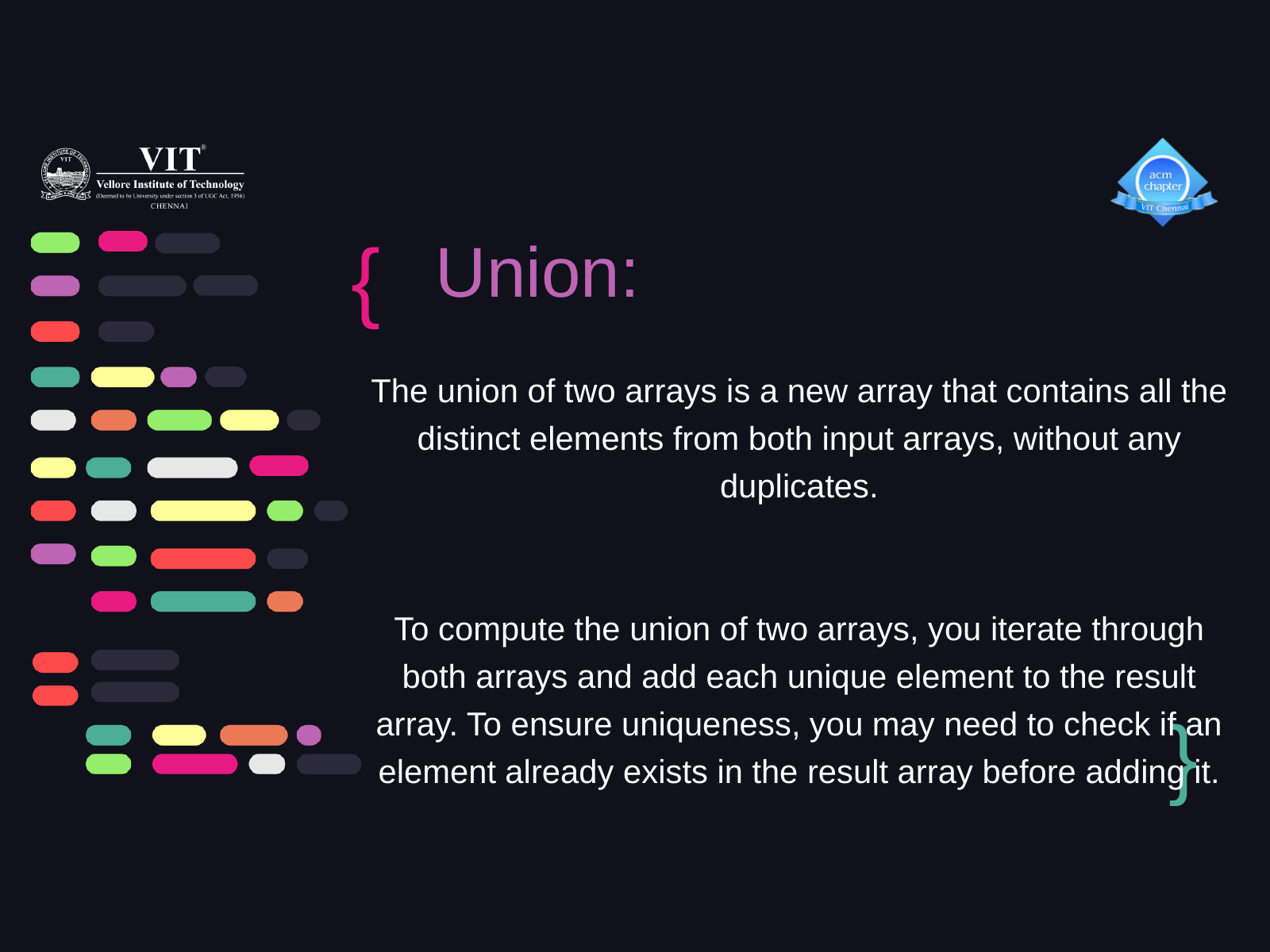

{
Union:

The union of two arrays is a new array that contains all the distinct elements from both input arrays, without any duplicates.

To compute the union of two arrays, you iterate through both arrays and add each unique element to the result array. To ensure uniqueness, you may need to check if an element already exists in the result array before adding it.
}